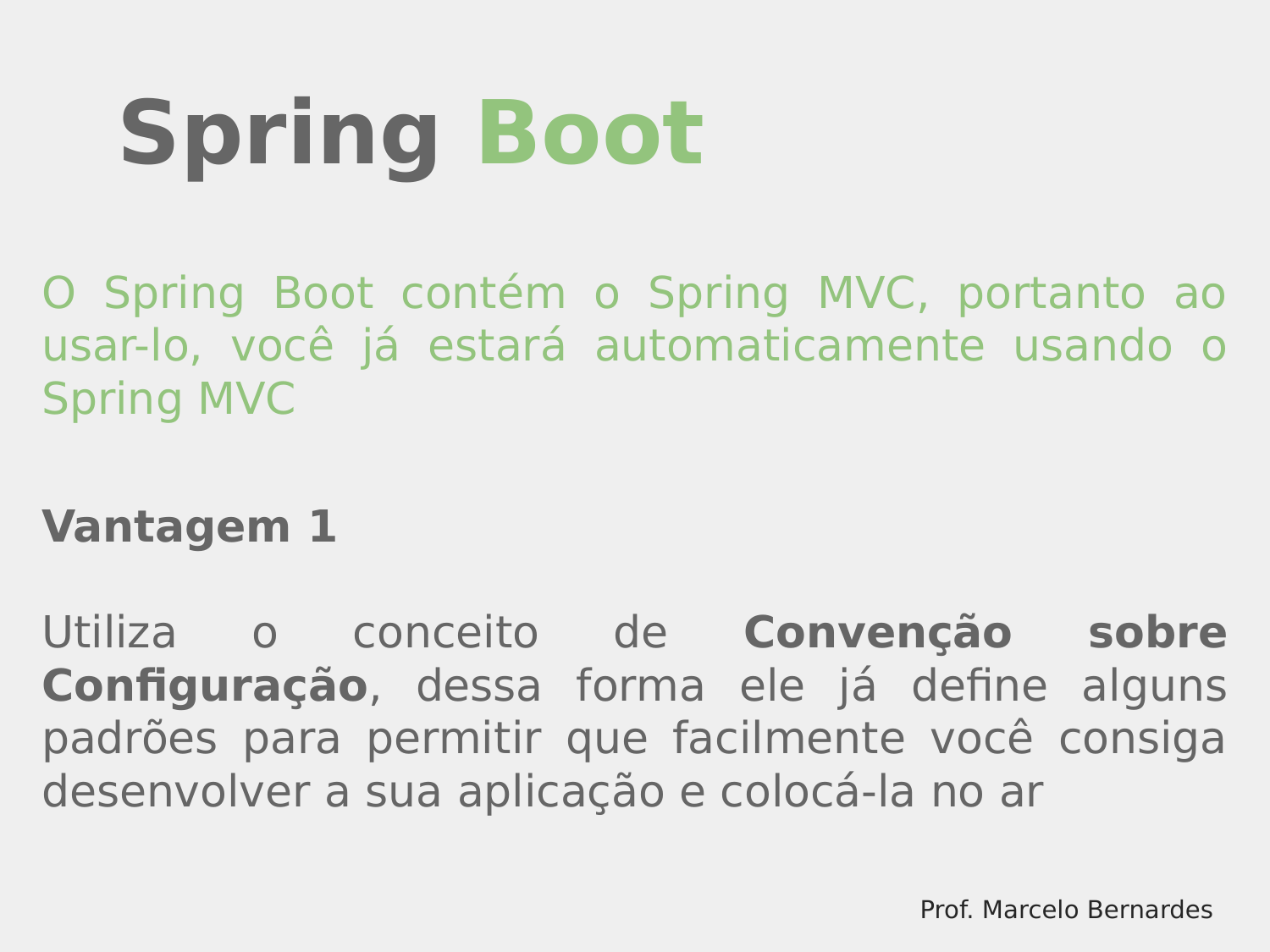

Spring Boot
O Spring Boot contém o Spring MVC, portanto ao usar-lo, você já estará automaticamente usando o Spring MVC
Vantagem 1

Utiliza o conceito de Convenção sobre Configuração, dessa forma ele já define alguns padrões para permitir que facilmente você consiga desenvolver a sua aplicação e colocá-la no ar
Prof. Marcelo Bernardes